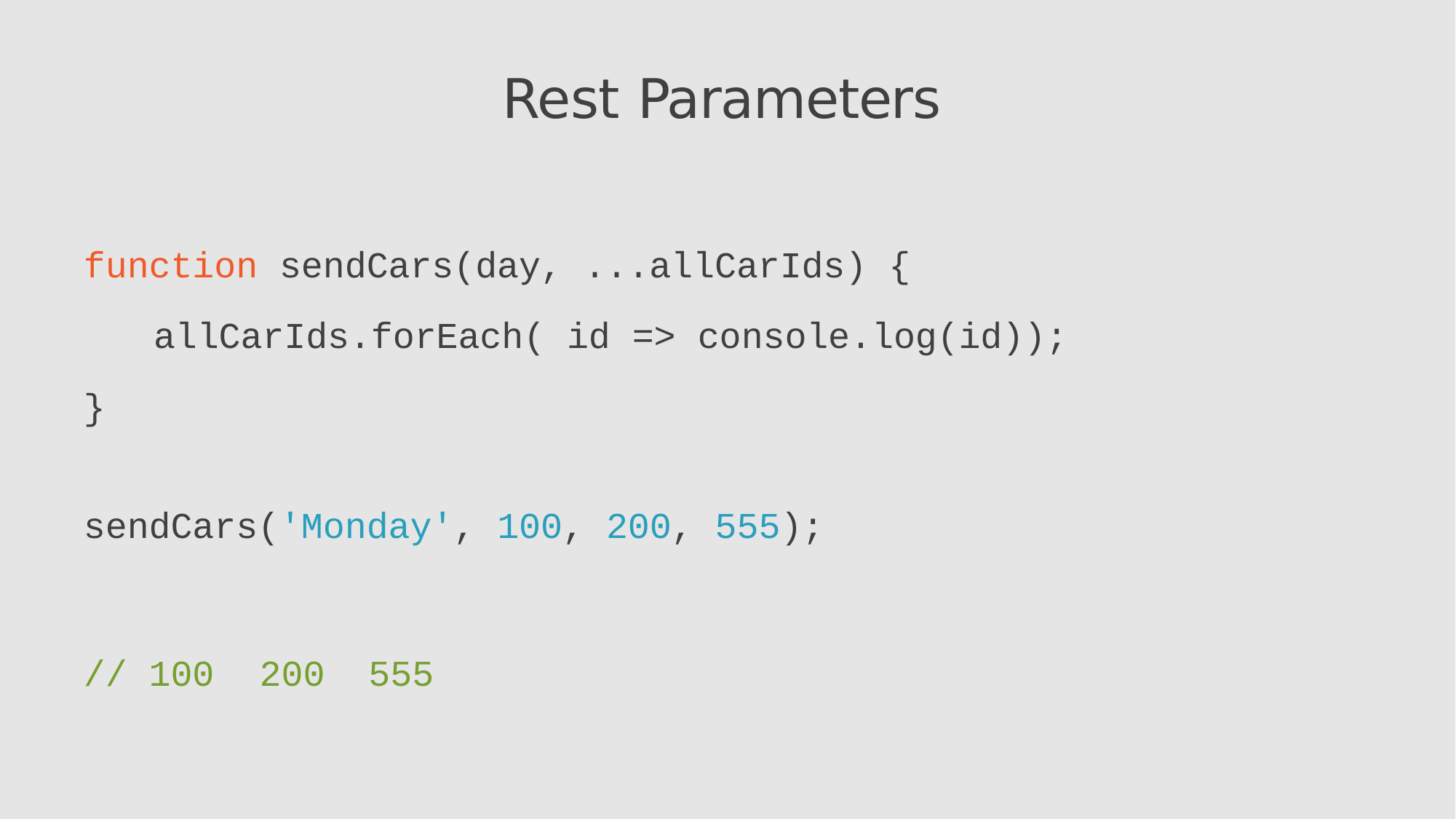

# Rest Parameters
function sendCars(day, ...allCarIds) {
allCarIds.forEach( id => console.log(id));
}

sendCars('Monday', 100, 200, 555);

// 100	200	555
15